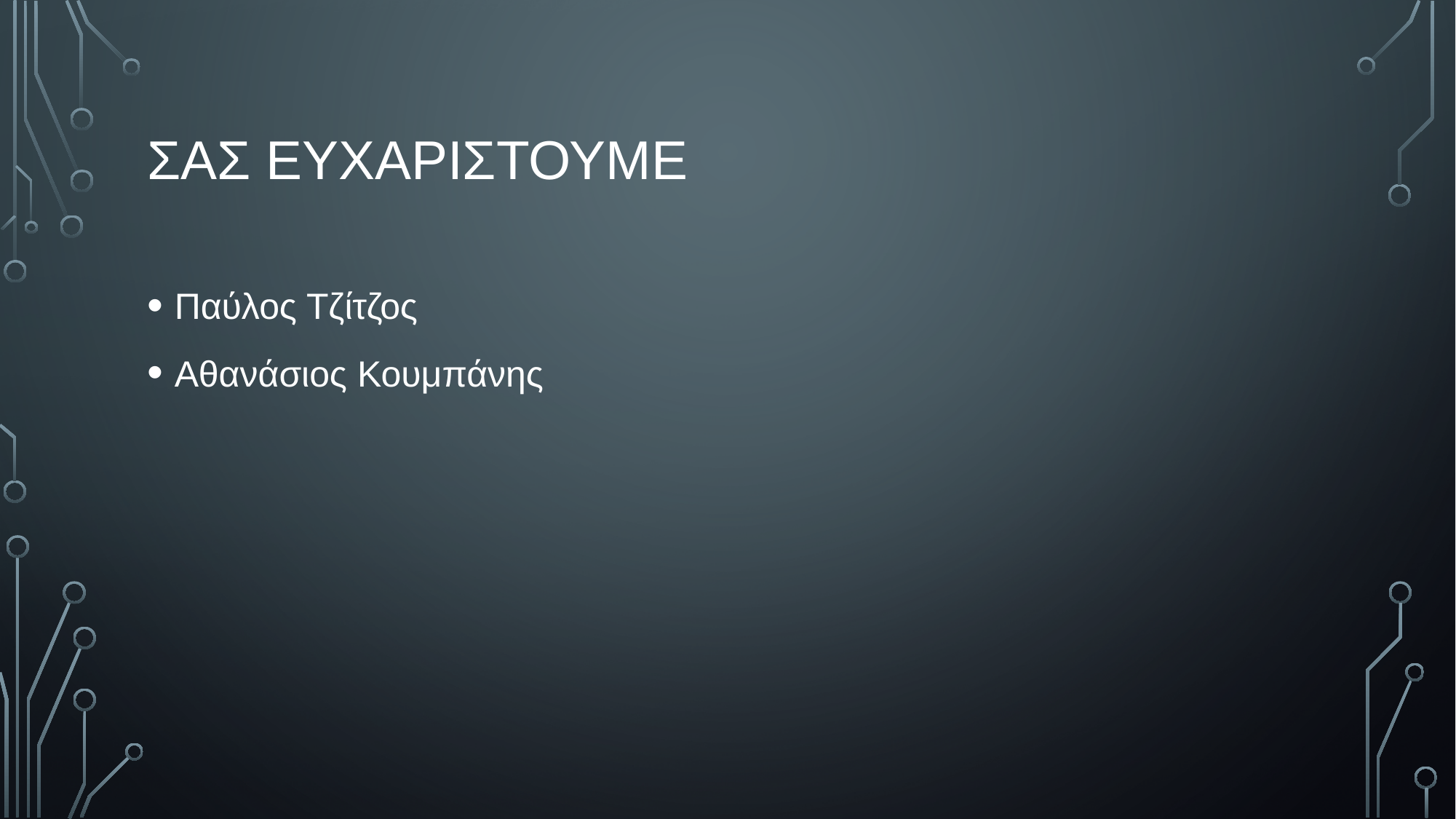

# Σας ευχαριστουμε
Παύλος Τζίτζος
Αθανάσιος Κουμπάνης